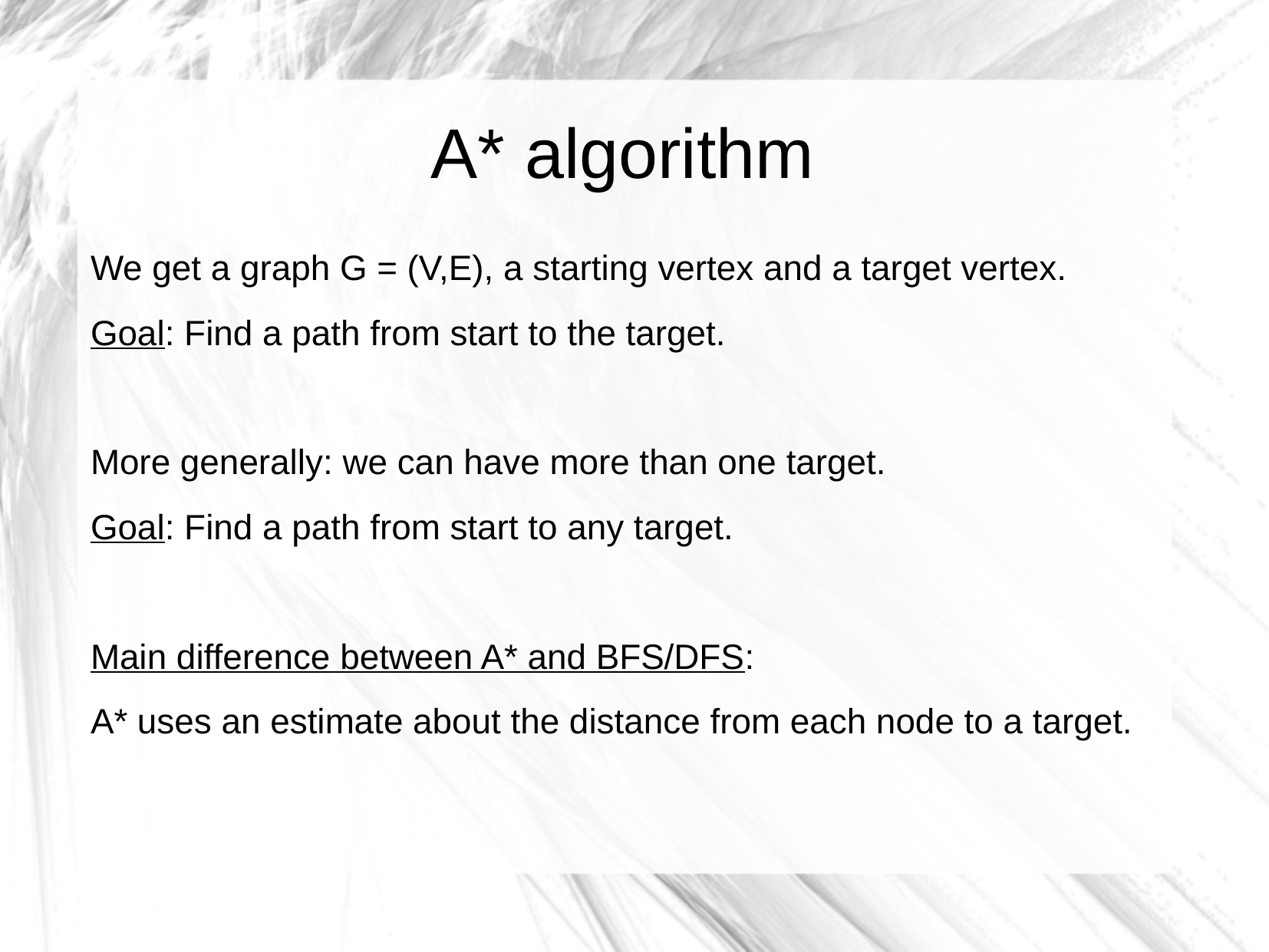

A* algorithm
We get a graph G = (V,E), a starting vertex and a target vertex.
Goal: Find a path from start to the target.

More generally: we can have more than one target.
Goal: Find a path from start to any target.

Main difference between A* and BFS/DFS:
A* uses an estimate about the distance from each node to a target.